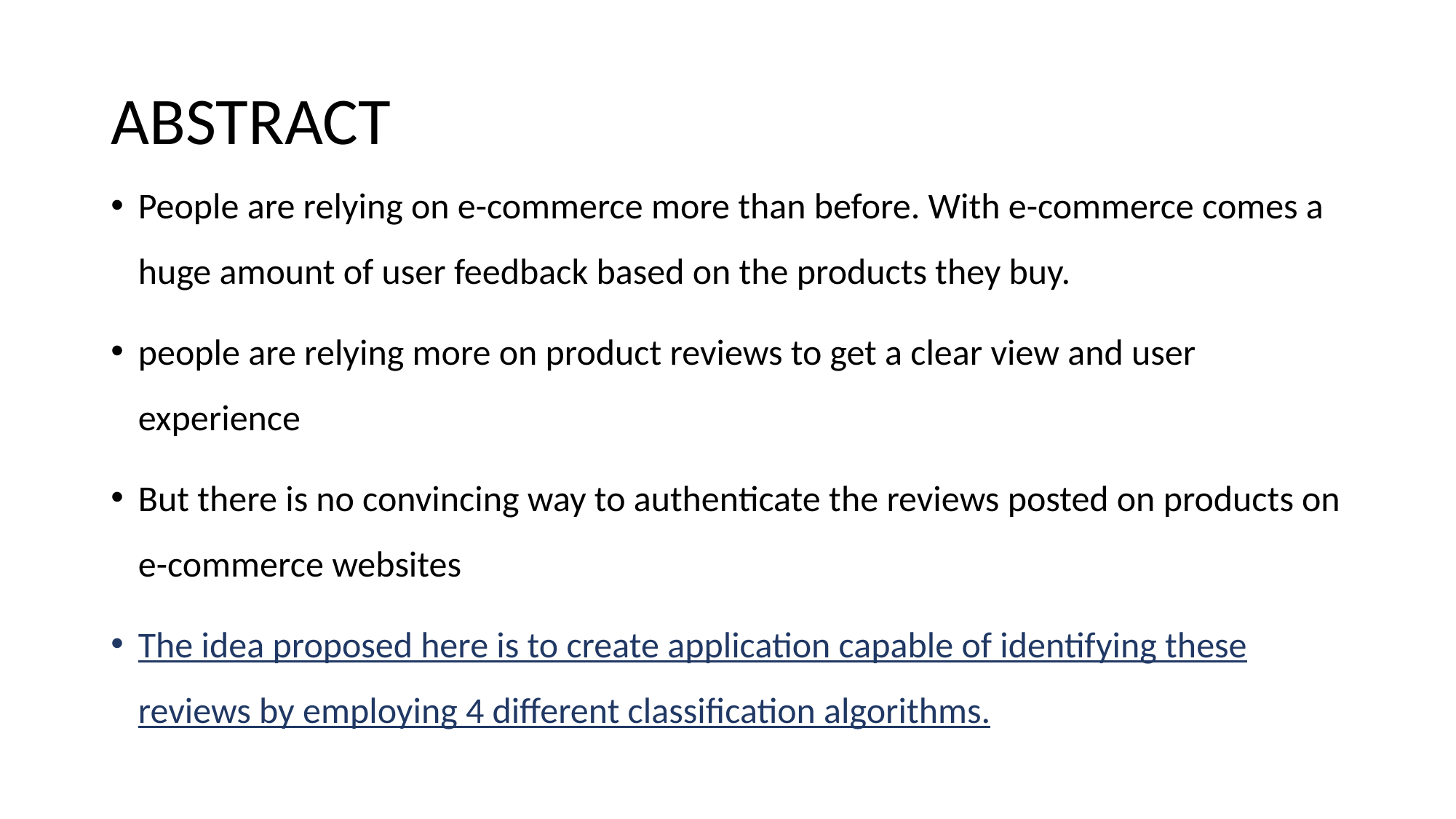

# ABSTRACT
People are relying on e-commerce more than before. With e-commerce comes a huge amount of user feedback based on the products they buy.
people are relying more on product reviews to get a clear view and user experience
But there is no convincing way to authenticate the reviews posted on products on e-commerce websites
The idea proposed here is to create application capable of identifying these reviews by employing 4 different classification algorithms.